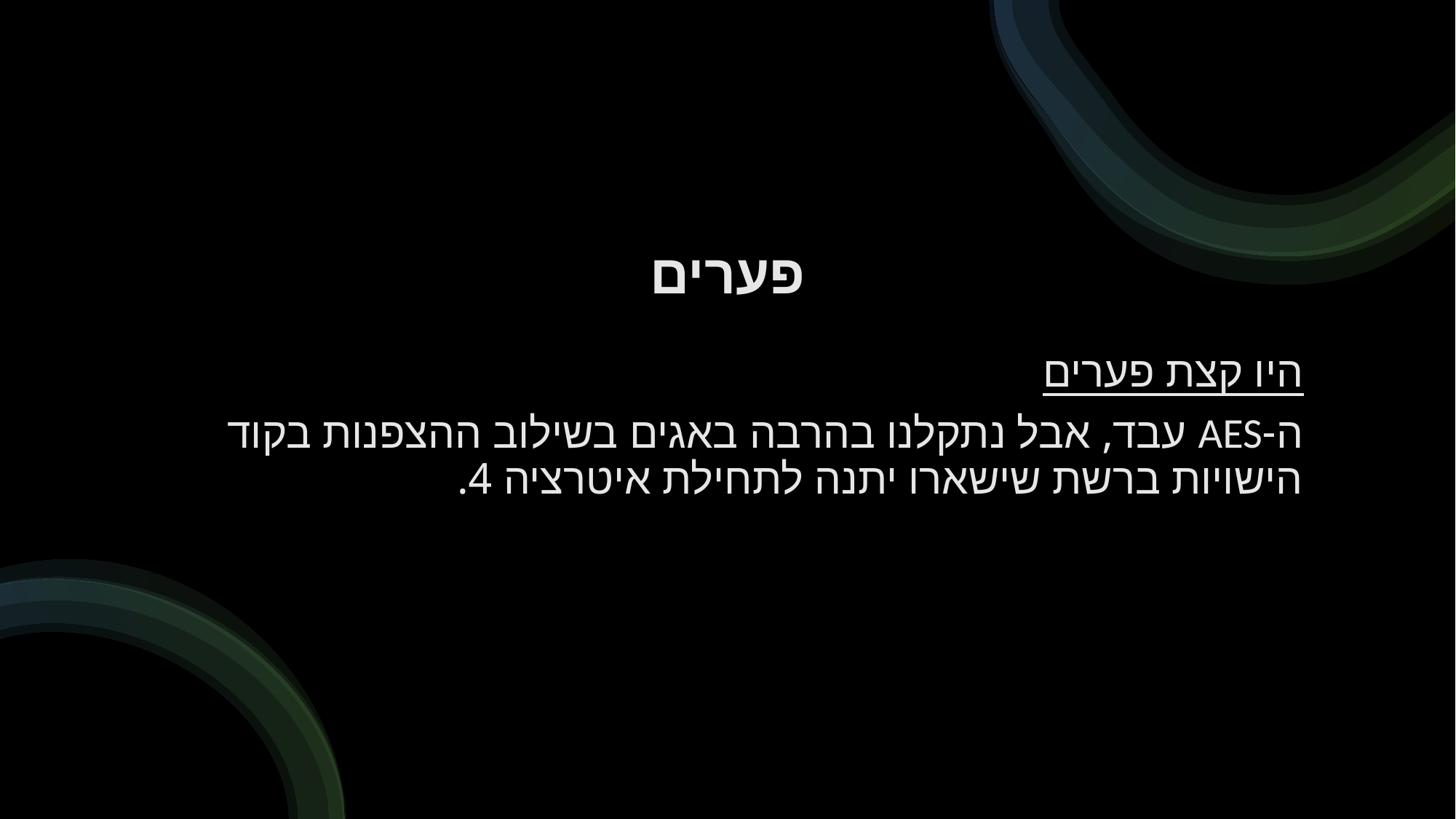

# פערים
היו קצת פערים
ה-AES עבד, אבל נתקלנו בהרבה באגים בשילוב ההצפנות בקוד הישויות ברשת שישארו יתנה לתחילת איטרציה 4.